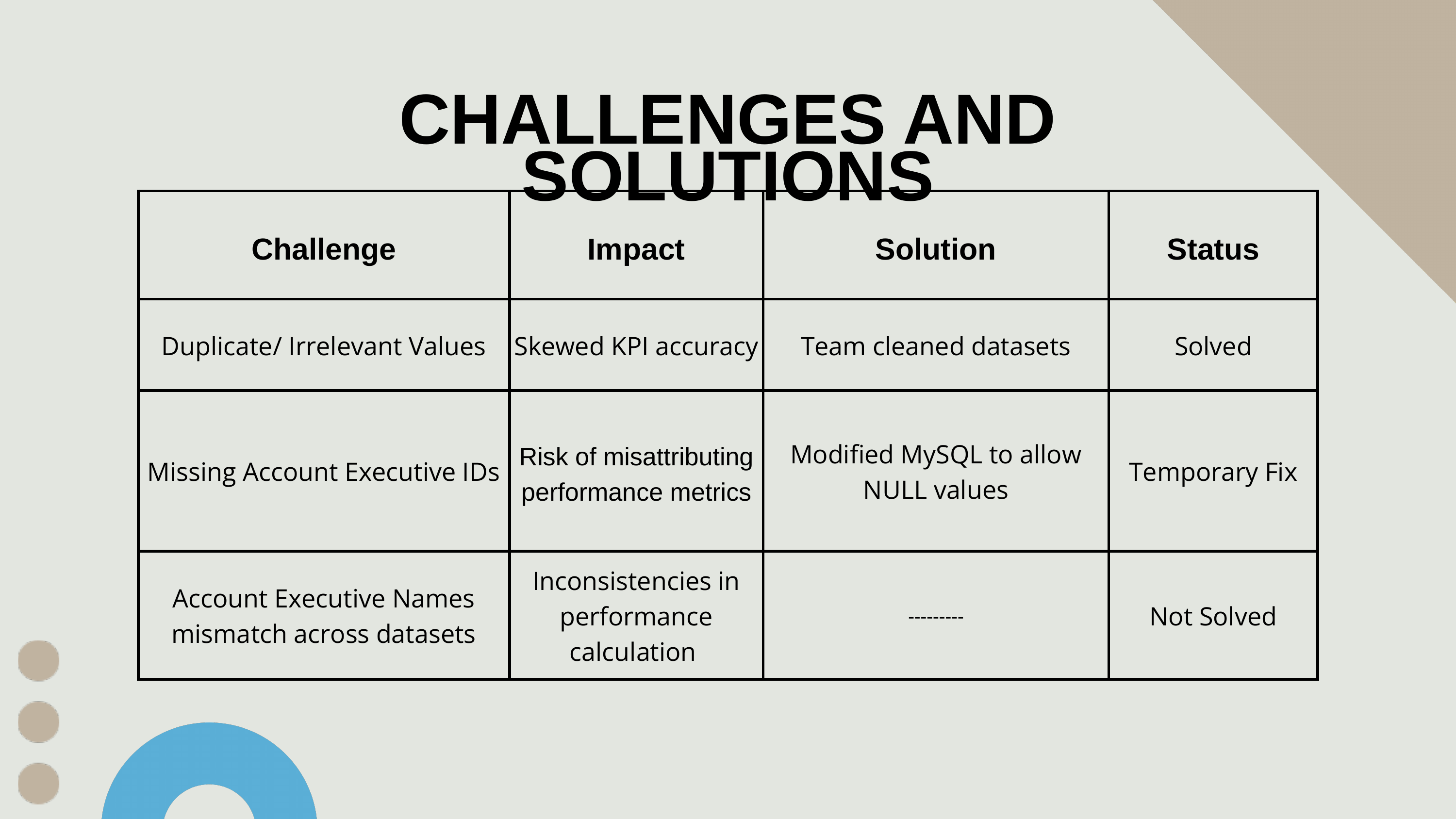

CHALLENGES AND SOLUTIONS
| Challenge | Impact | Solution | Status |
| --- | --- | --- | --- |
| Duplicate/ Irrelevant Values | Skewed KPI accuracy | Team cleaned datasets | Solved |
| Missing Account Executive IDs | Risk of misattributing performance metrics | Modified MySQL to allow NULL values | Temporary Fix |
| Account Executive Names mismatch across datasets | Inconsistencies in performance calculation | --------- | Not Solved |